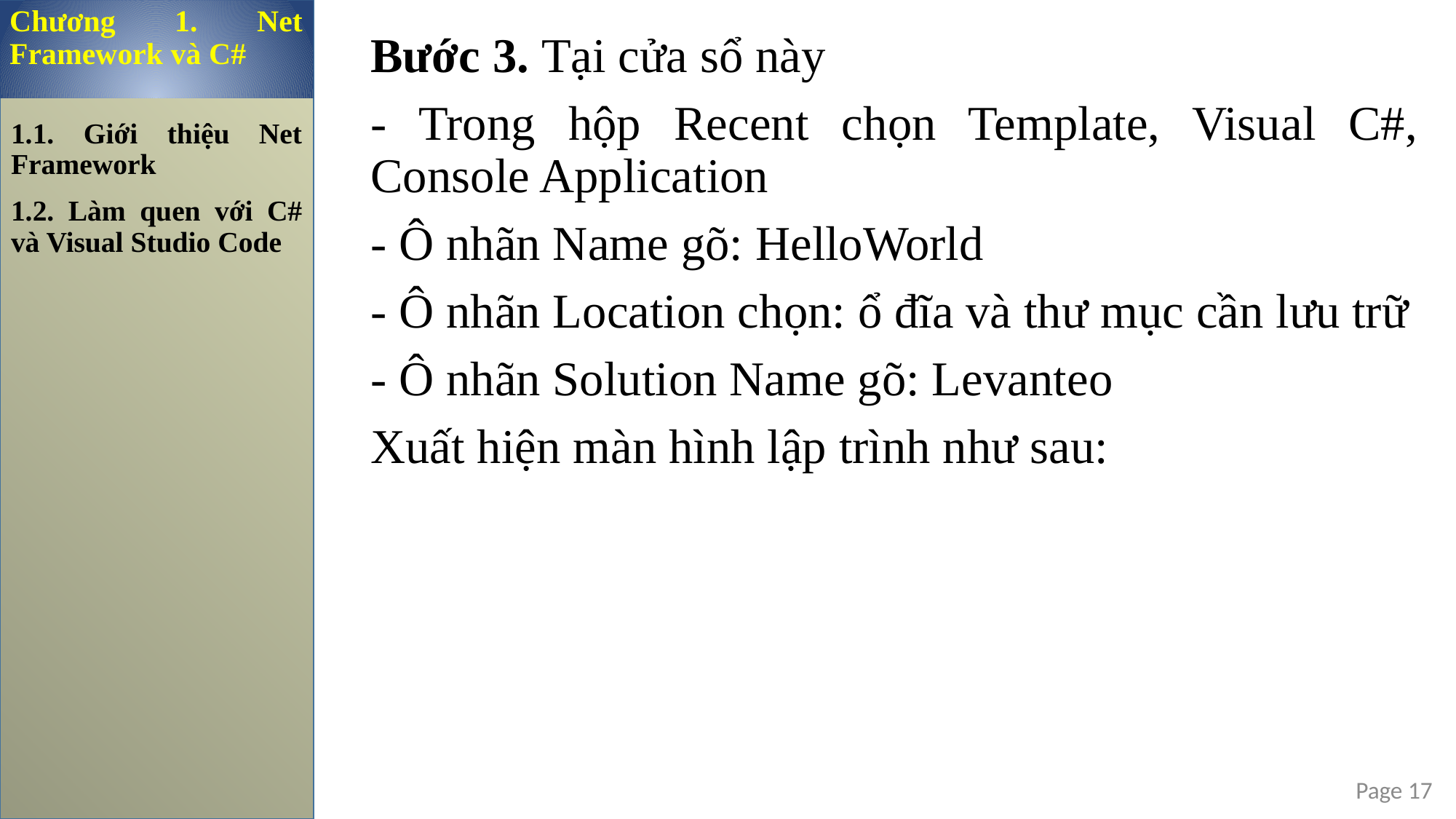

Chương 1. Net Framework và C#
Bước 3. Tại cửa sổ này
- Trong hộp Recent chọn Template, Visual C#, Console Application
- Ô nhãn Name gõ: HelloWorld
- Ô nhãn Location chọn: ổ đĩa và thư mục cần lưu trữ
- Ô nhãn Solution Name gõ: Levanteo
Xuất hiện màn hình lập trình như sau:
1.1. Giới thiệu Net Framework
1.2. Làm quen với C# và Visual Studio Code
Page 17